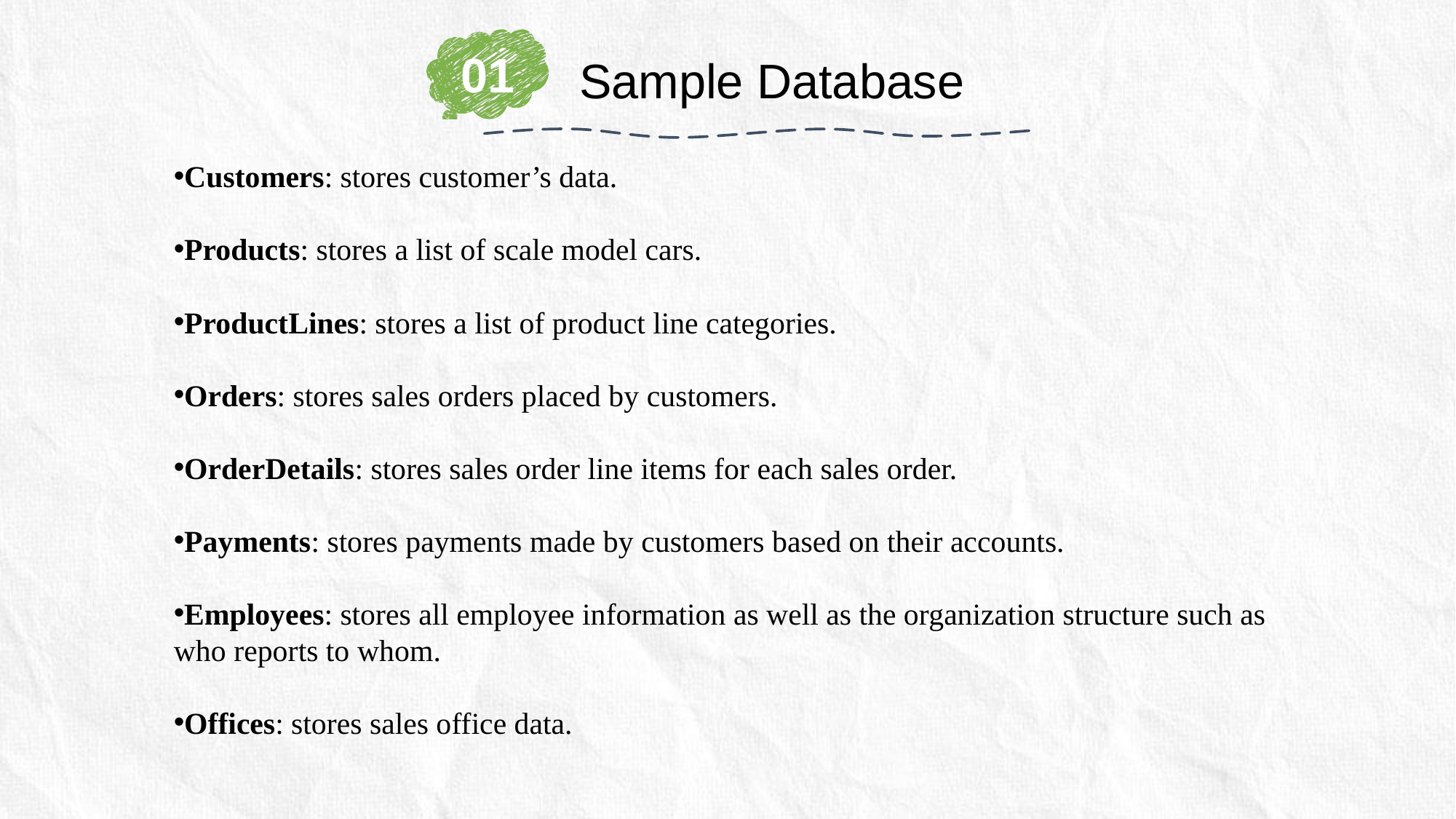

01
Sample Database

Customers: stores customer’s data.

Products: stores a list of scale model cars.

ProductLines: stores a list of product line categories.

Orders: stores sales orders placed by customers.

OrderDetails: stores sales order line items for each sales order.

Payments: stores payments made by customers based on their accounts.

Employees: stores all employee information as well as the organization structure such as who reports to whom.

Offices: stores sales office data.